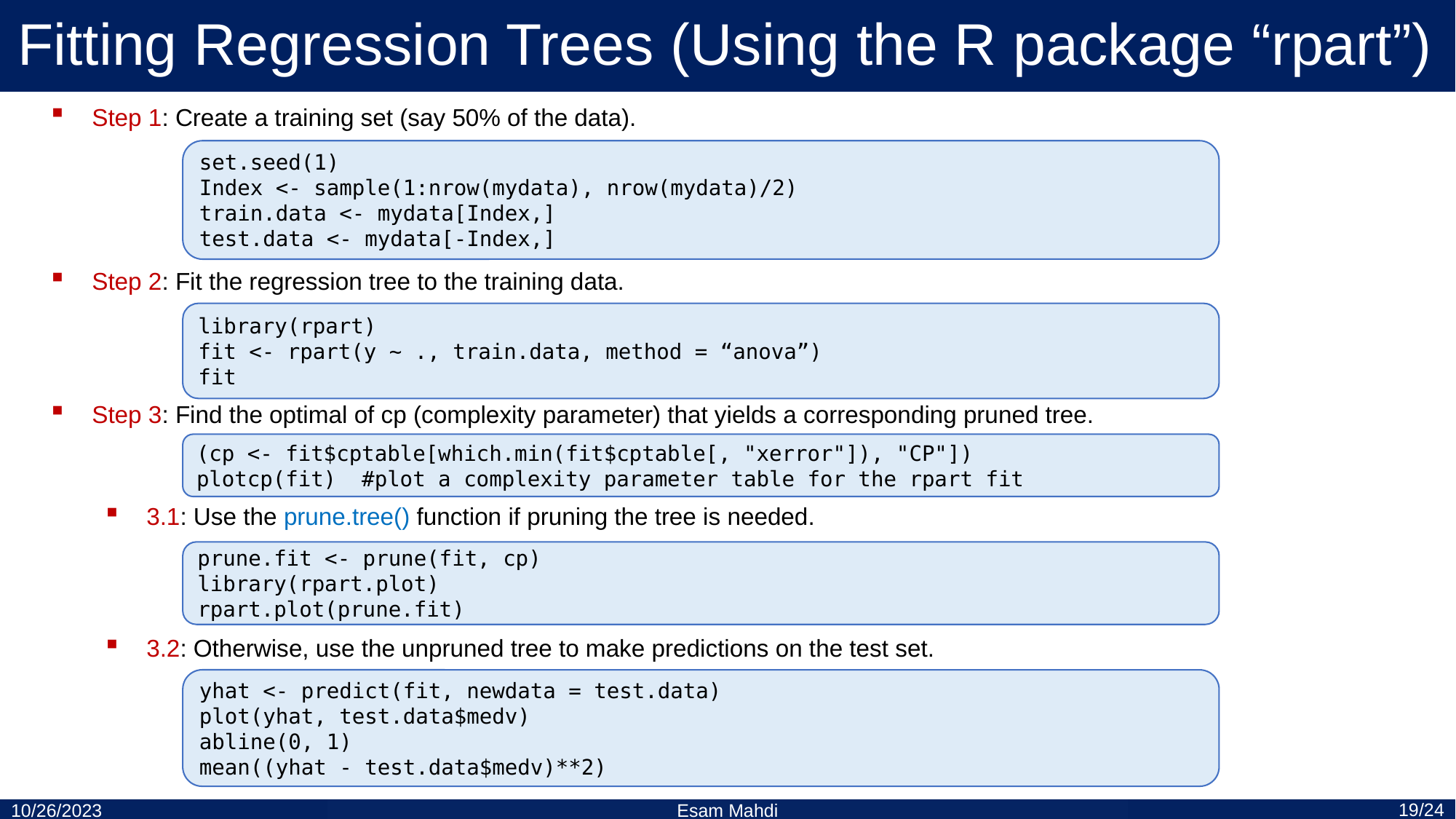

# Fitting Regression Trees (Using the R package “rpart”)
Step 1: Create a training set (say 50% of the data).

Step 2: Fit the regression tree to the training data.

Step 3: Find the optimal of cp (complexity parameter) that yields a corresponding pruned tree.

3.1: Use the prune.tree() function if pruning the tree is needed.

3.2: Otherwise, use the unpruned tree to make predictions on the test set.

set.seed(1)
Index <- sample(1:nrow(mydata), nrow(mydata)/2)
train.data <- mydata[Index,]
test.data <- mydata[-Index,]
library(rpart)
fit <- rpart(y ~ ., train.data, method = “anova”)
fit
(cp <- fit$cptable[which.min(fit$cptable[, "xerror"]), "CP"])
plotcp(fit)  #plot a complexity parameter table for the rpart fit
prune.fit <- prune(fit, cp)
library(rpart.plot)
rpart.plot(prune.fit)
yhat <- predict(fit, newdata = test.data)
plot(yhat, test.data$medv)
abline(0, 1)
mean((yhat - test.data$medv)**2)
Esam Mahdi
19/24
10/26/2023